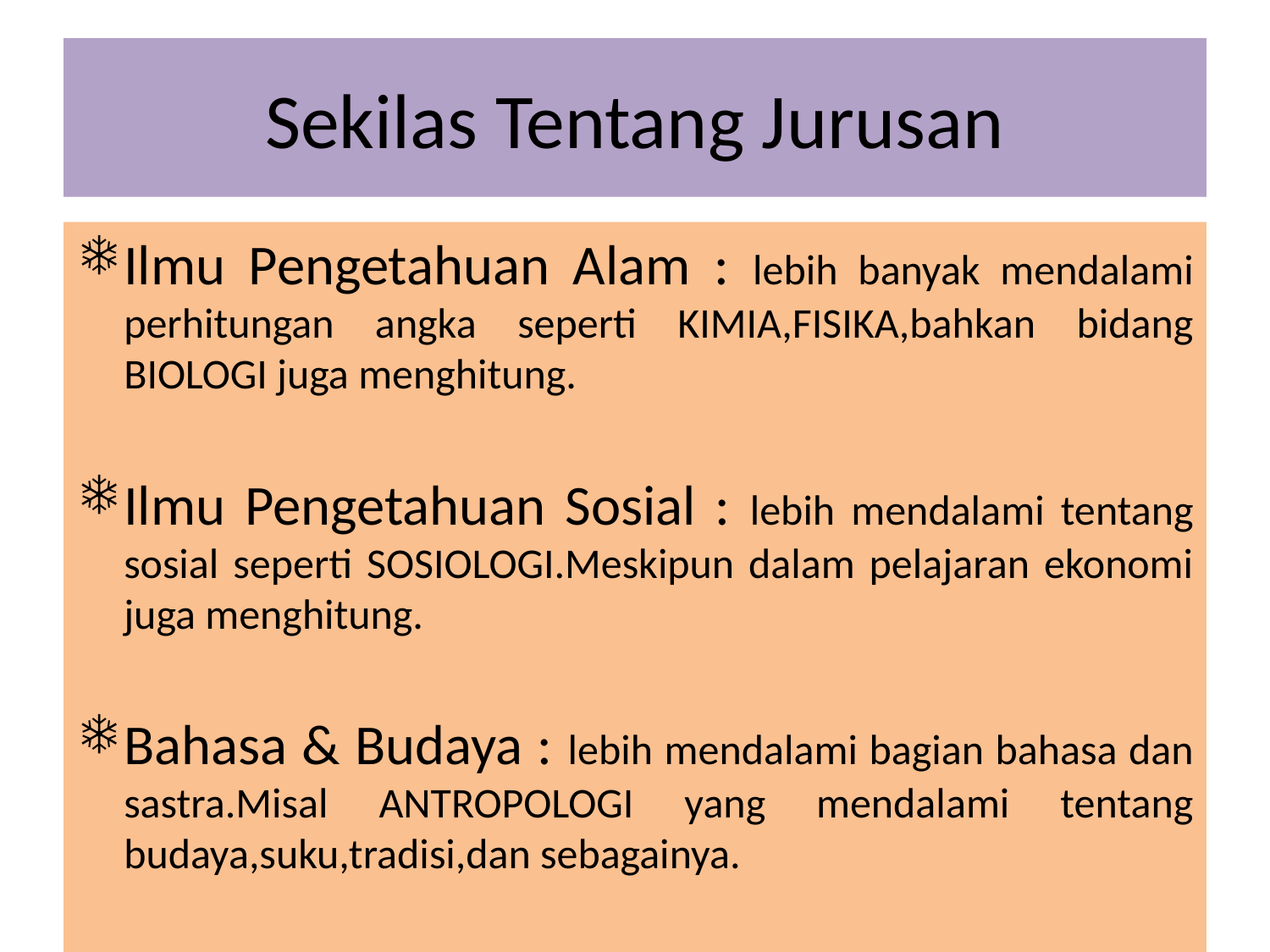

# Sekilas Tentang Jurusan
Ilmu Pengetahuan Alam : lebih banyak mendalami perhitungan angka seperti KIMIA,FISIKA,bahkan bidang BIOLOGI juga menghitung.

Ilmu Pengetahuan Sosial : lebih mendalami tentang sosial seperti SOSIOLOGI.Meskipun dalam pelajaran ekonomi juga menghitung.

Bahasa & Budaya : lebih mendalami bagian bahasa dan sastra.Misal ANTROPOLOGI yang mendalami tentang budaya,suku,tradisi,dan sebagainya.